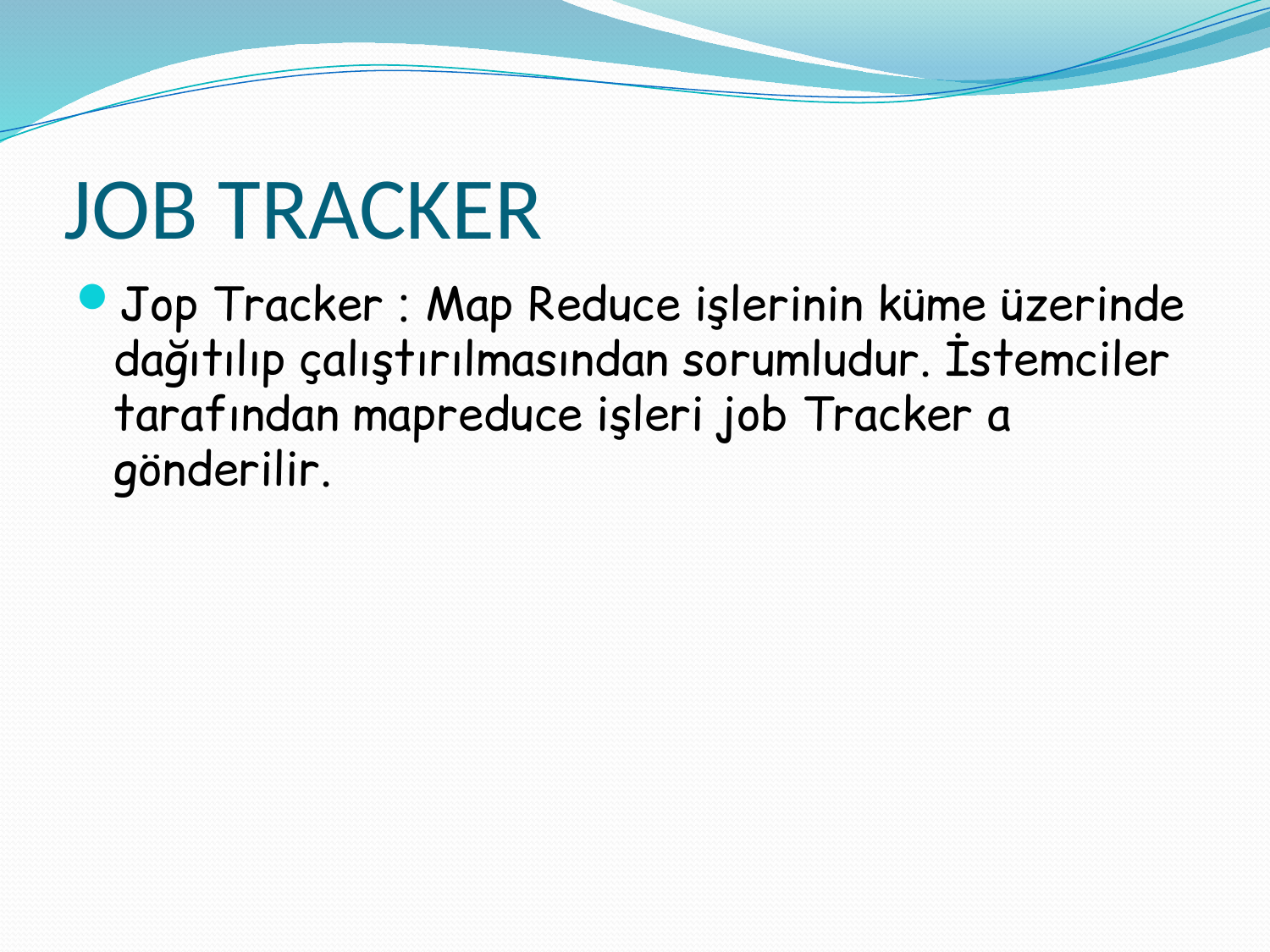

# JOB TRACKER
Jop Tracker : Map Reduce işlerinin küme üzerinde dağıtılıp çalıştırılmasından sorumludur. İstemciler tarafından mapreduce işleri job Tracker a gönderilir.